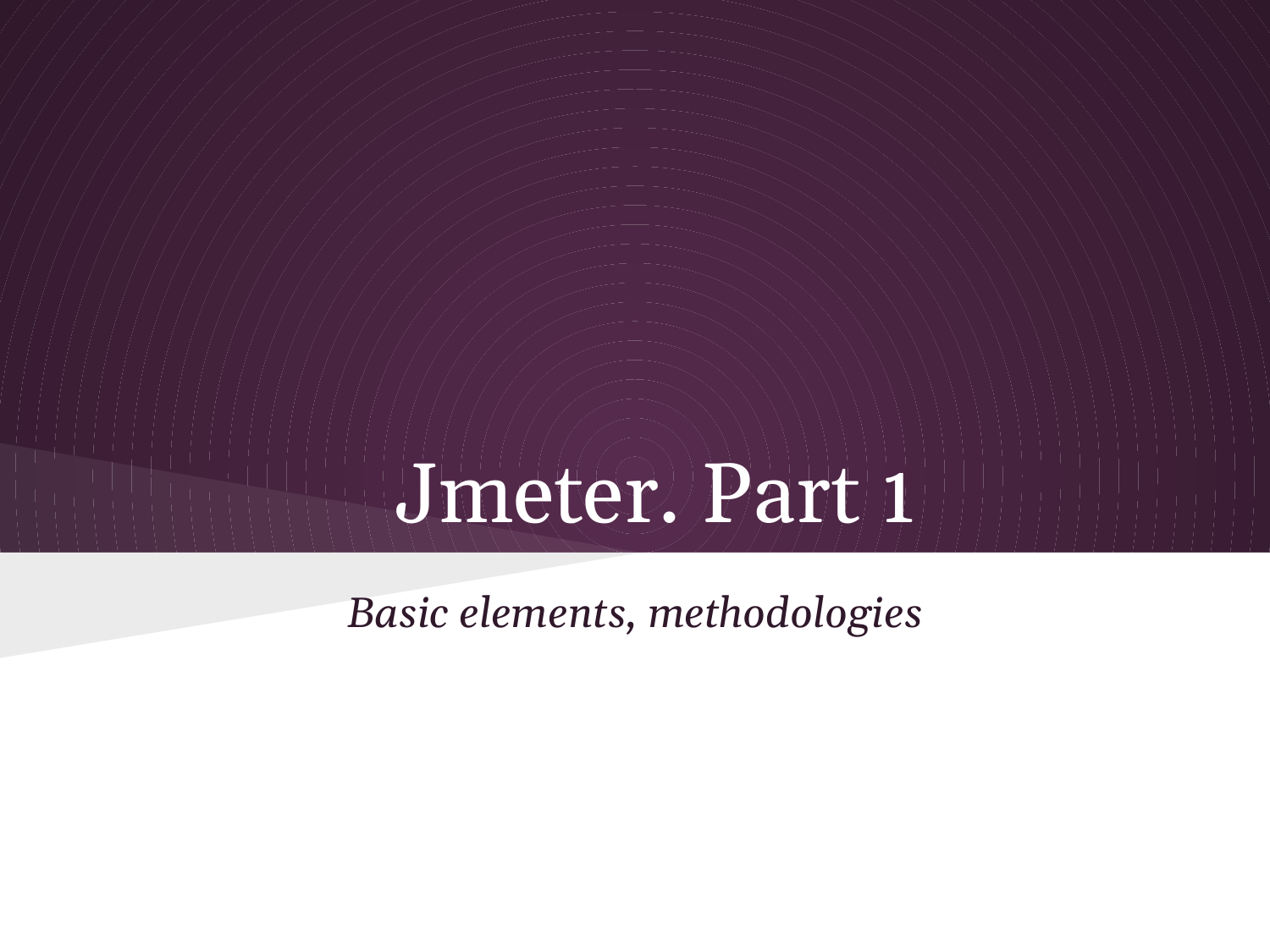

# Jmeter. Part 1
Basic elements, methodologies